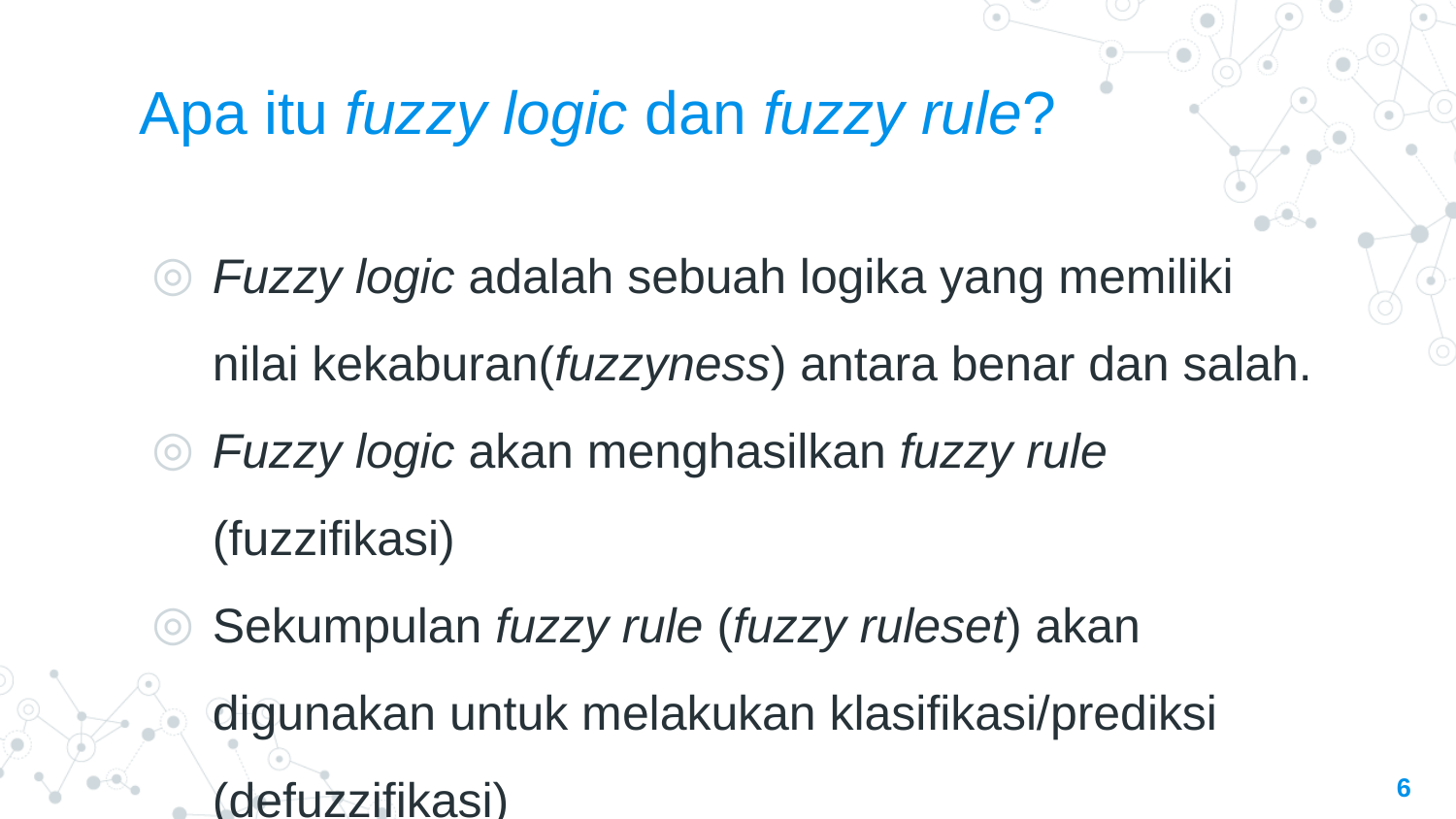

# Apa itu fuzzy logic dan fuzzy rule?
Fuzzy logic adalah sebuah logika yang memiliki nilai kekaburan(fuzzyness) antara benar dan salah.
Fuzzy logic akan menghasilkan fuzzy rule (fuzzifikasi)
Sekumpulan fuzzy rule (fuzzy ruleset) akan digunakan untuk melakukan klasifikasi/prediksi (defuzzifikasi)

6